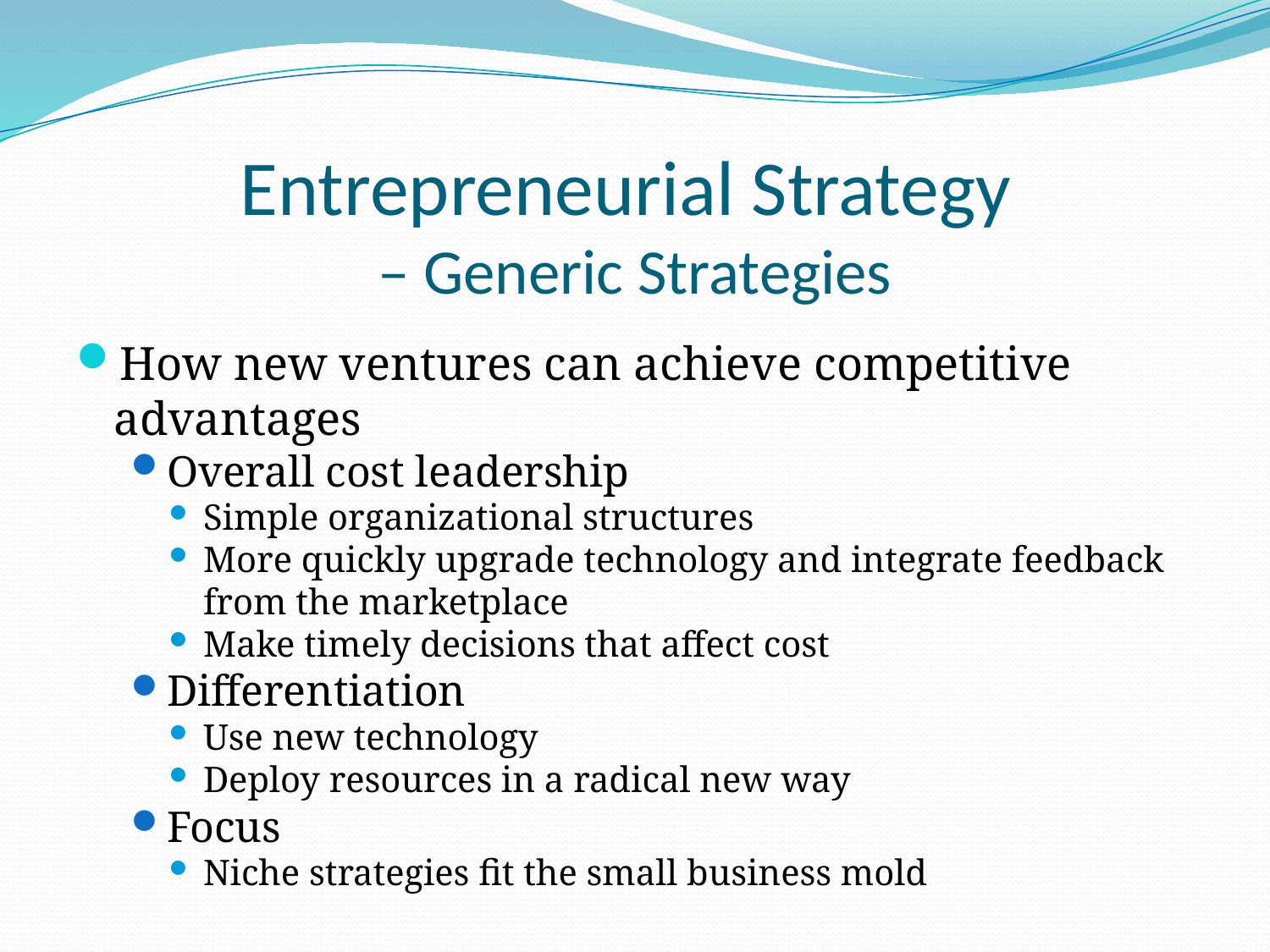

Entrepreneurial Strategy
– Generic Strategies
How new ventures can achieve competitive advantages
Overall cost leadership
Simple organizational structures
More quickly upgrade technology and integrate feedback from the marketplace
Make timely decisions that affect cost
Differentiation
Use new technology
Deploy resources in a radical new way
Focus
Niche strategies fit the small business mold